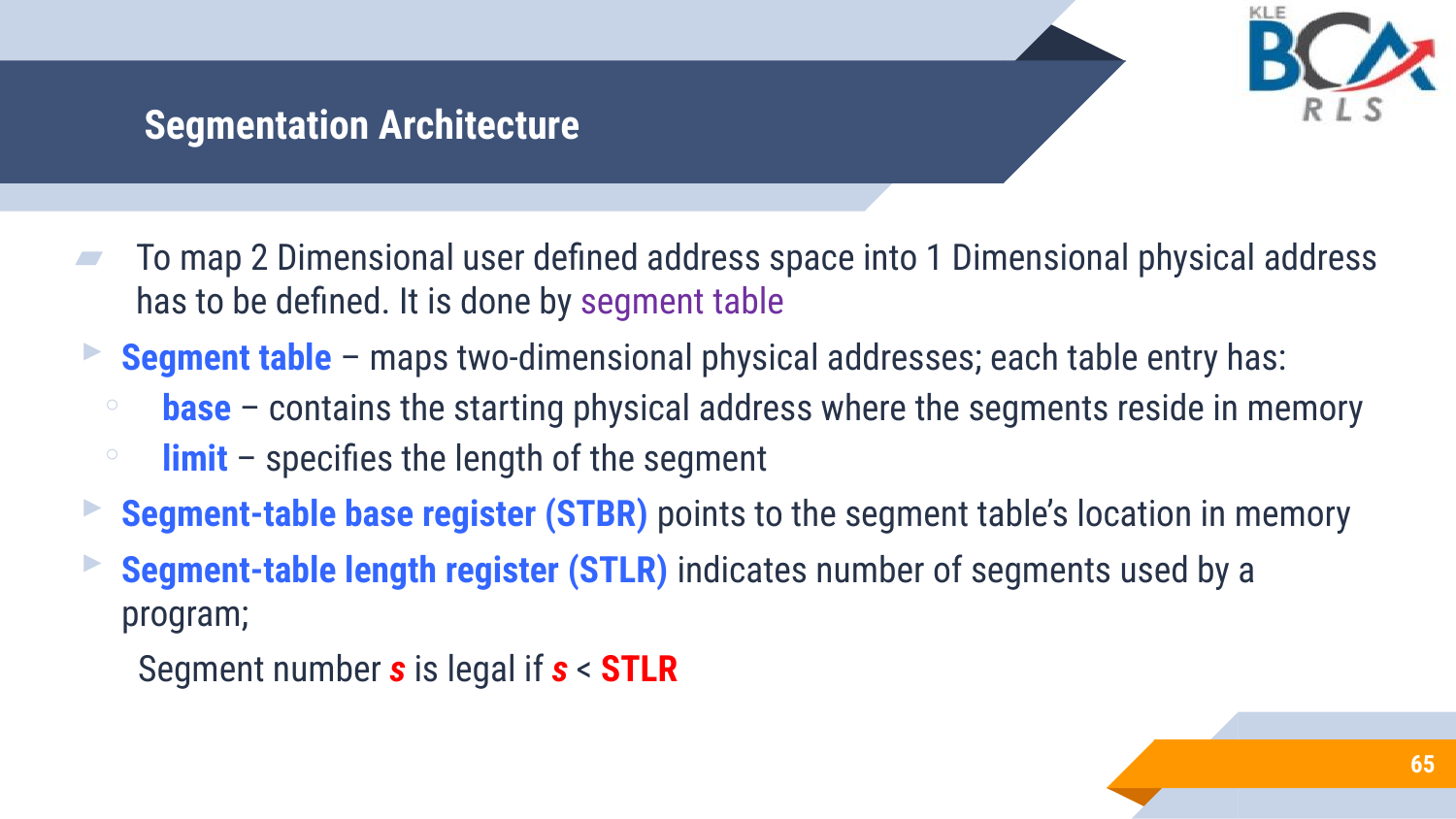

# Segmentation Architecture
To map 2 Dimensional user defined address space into 1 Dimensional physical address has to be defined. It is done by segment table
Segment table – maps two-dimensional physical addresses; each table entry has:
base – contains the starting physical address where the segments reside in memory
limit – specifies the length of the segment
Segment-table base register (STBR) points to the segment table’s location in memory
Segment-table length register (STLR) indicates number of segments used by a program;
	  Segment number s is legal if s < STLR
65